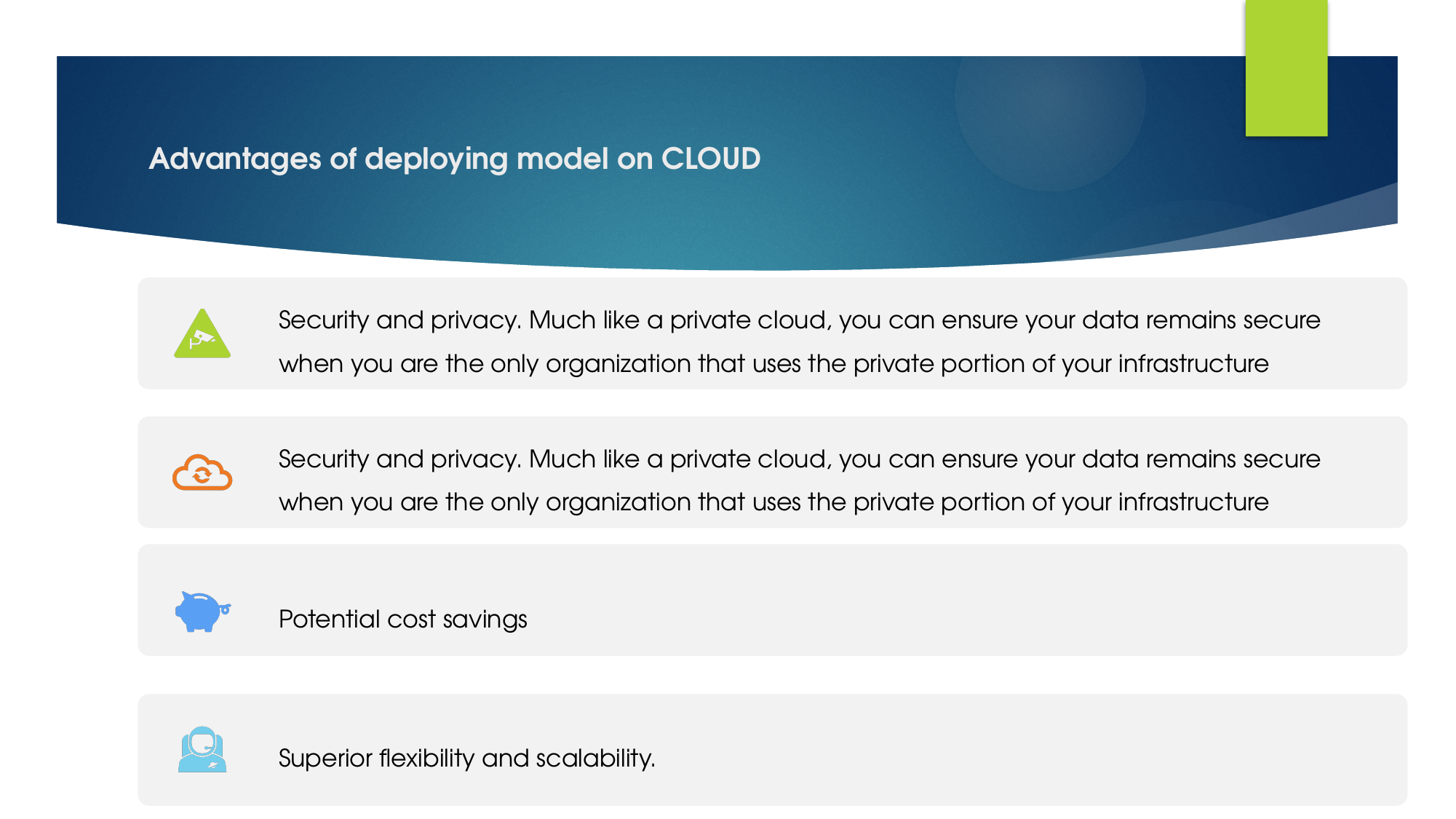

# Advantages of deploying model on CLOUD
Security and privacy. Much like a private cloud, you can ensure your data remains secure when you are the only organization that uses the private portion of your infrastructure
Security and privacy. Much like a private cloud, you can ensure your data remains secure when you are the only organization that uses the private portion of your infrastructure
Potential cost savings
Superior flexibility and scalability.